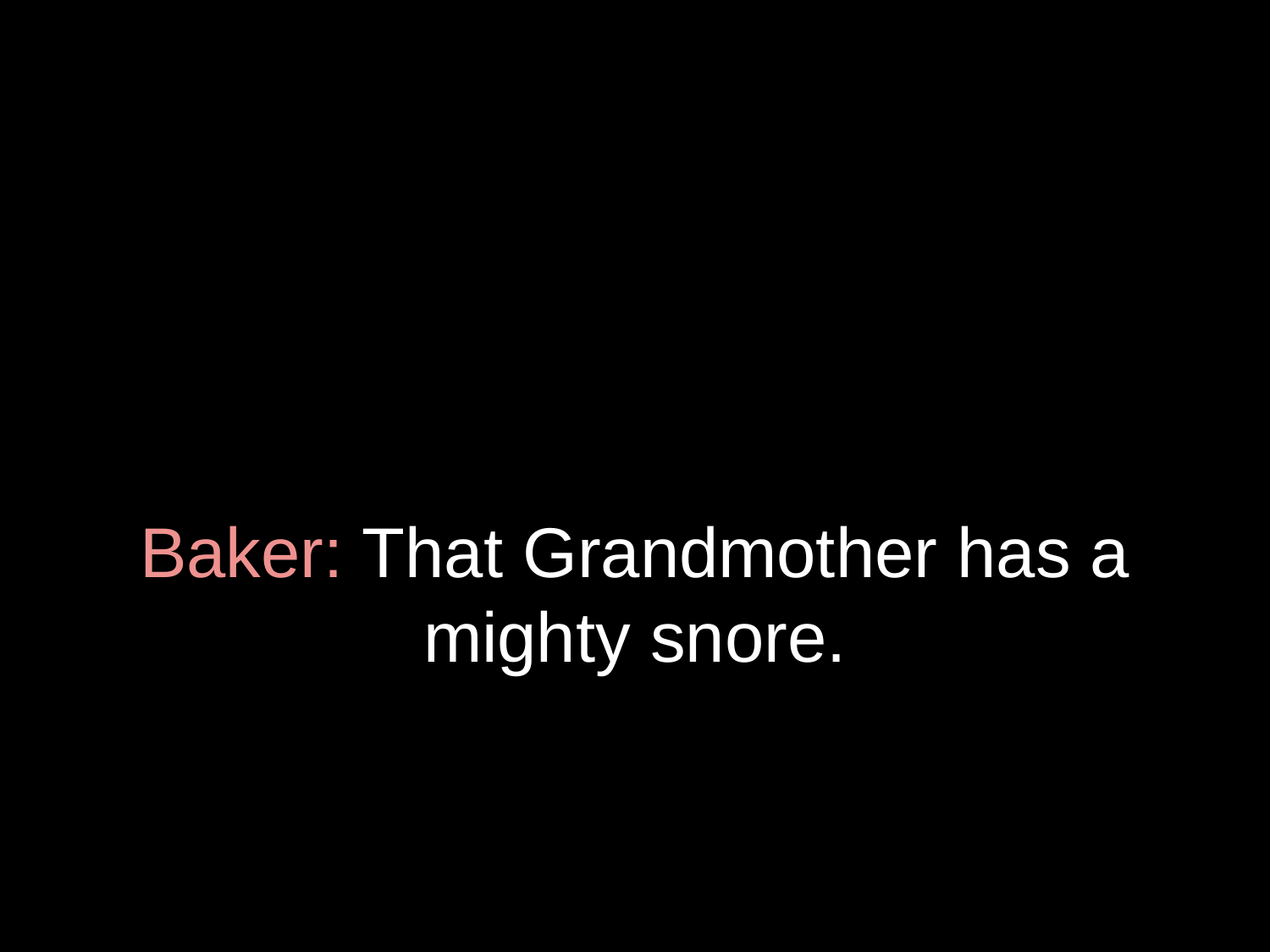

# Baker: That Grandmother has a mighty snore.